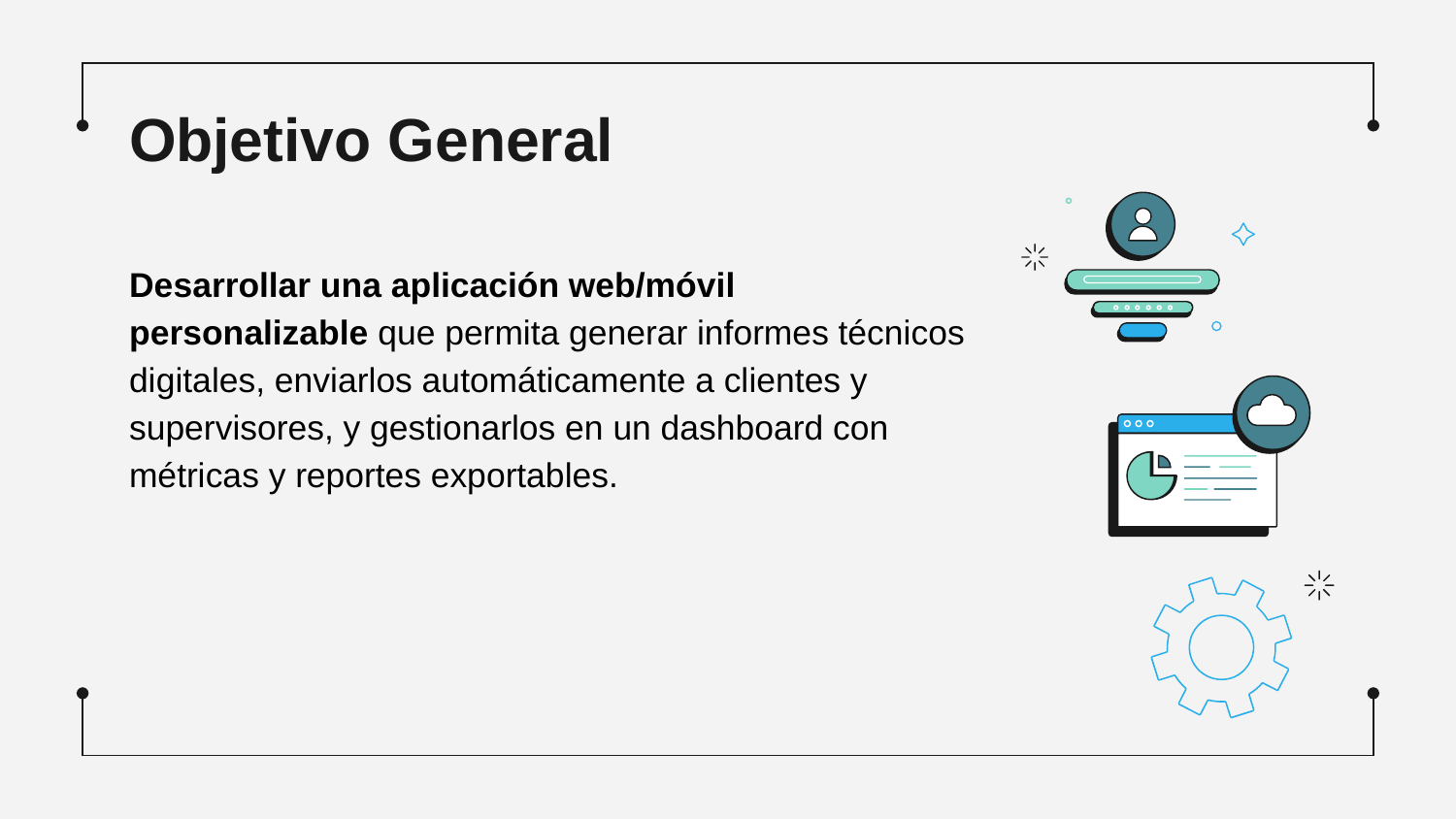

# Objetivo General

Desarrollar una aplicación web/móvil personalizable que permita generar informes técnicos digitales, enviarlos automáticamente a clientes y supervisores, y gestionarlos en un dashboard con métricas y reportes exportables.